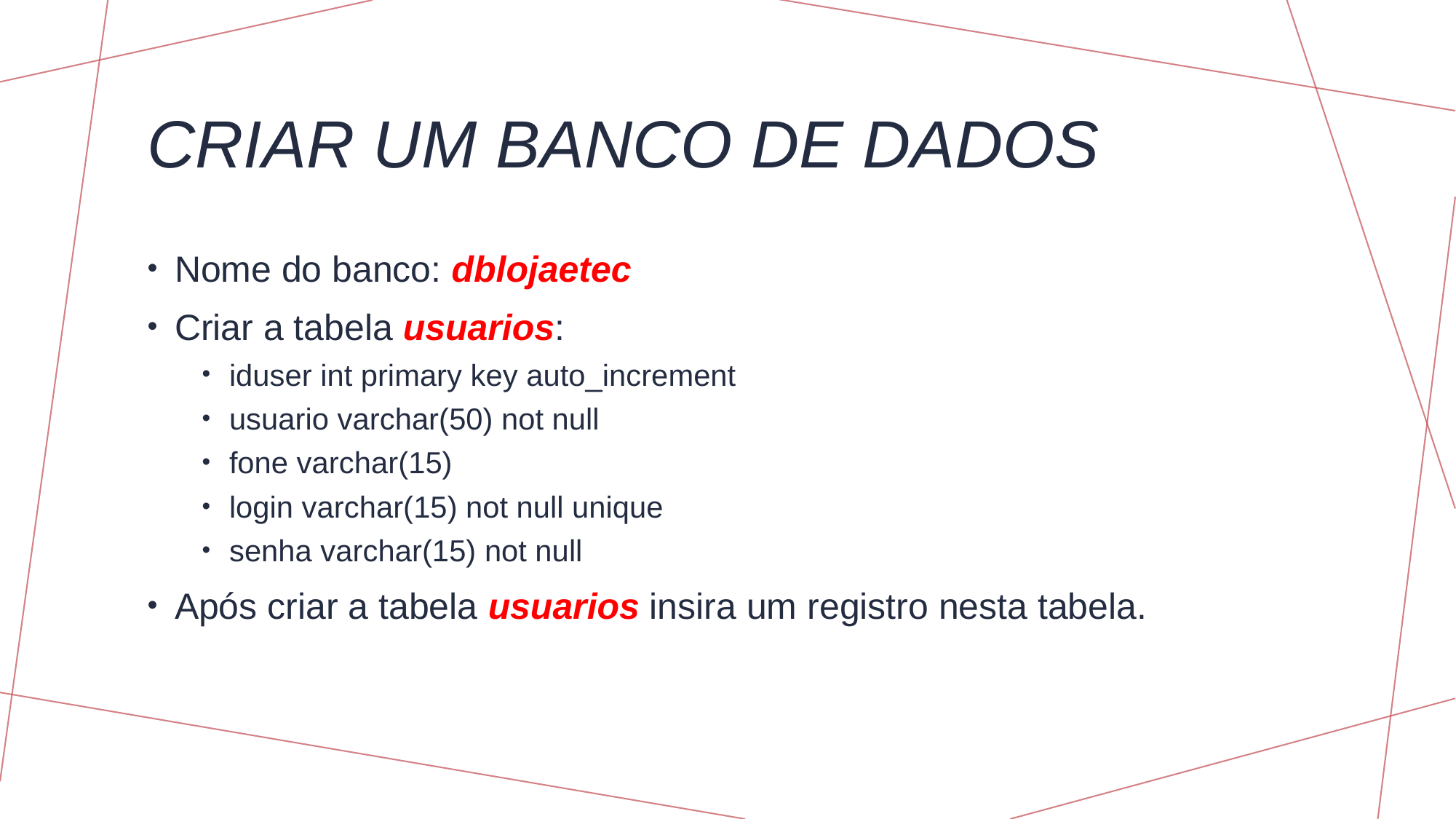

# Criar um banco de dados
Nome do banco: dblojaetec
Criar a tabela usuarios:
iduser int primary key auto_increment
usuario varchar(50) not null
fone varchar(15)
login varchar(15) not null unique
senha varchar(15) not null
Após criar a tabela usuarios insira um registro nesta tabela.